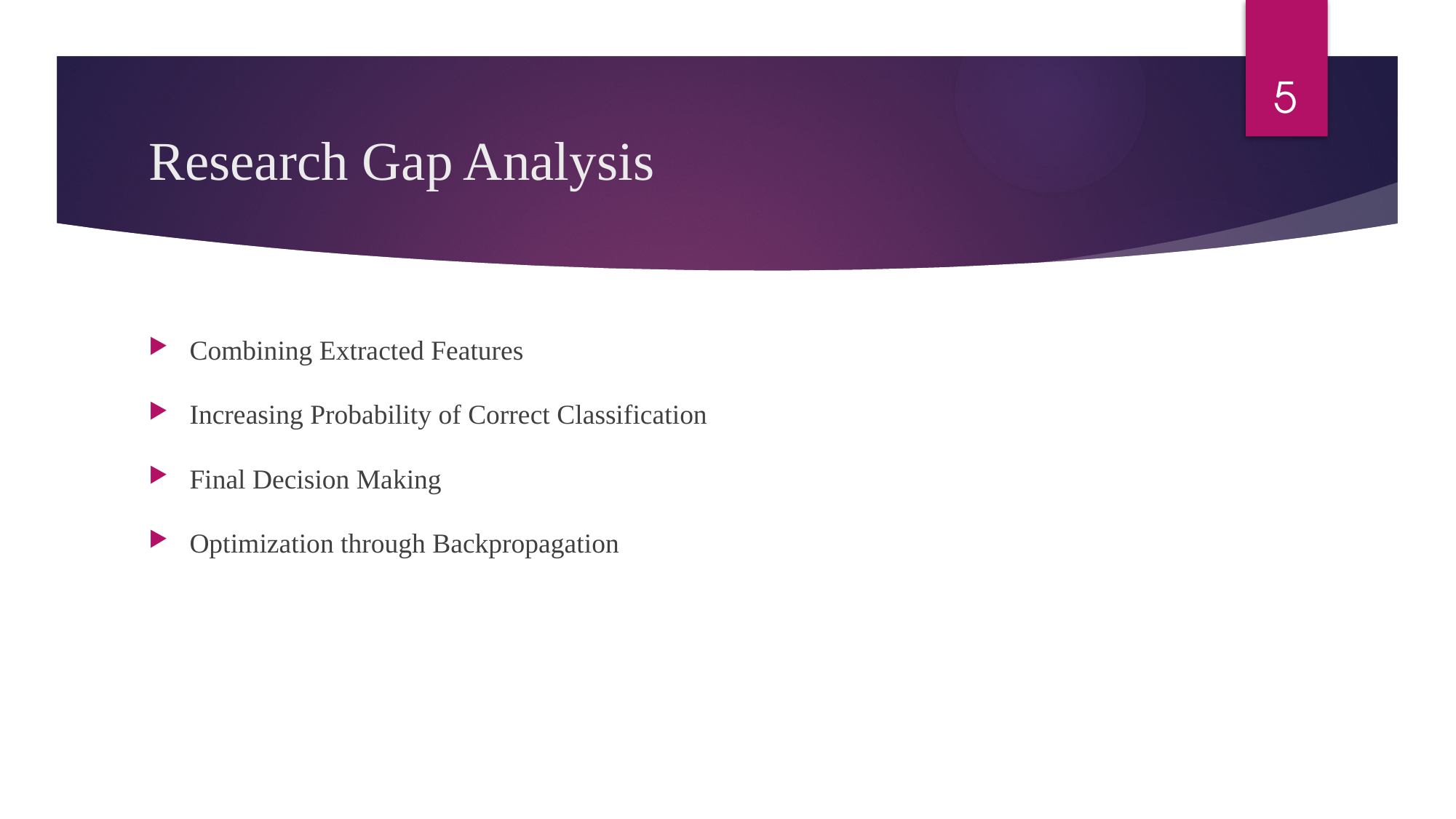

5
# Research Gap Analysis
Combining Extracted Features
Increasing Probability of Correct Classification
Final Decision Making
Optimization through Backpropagation